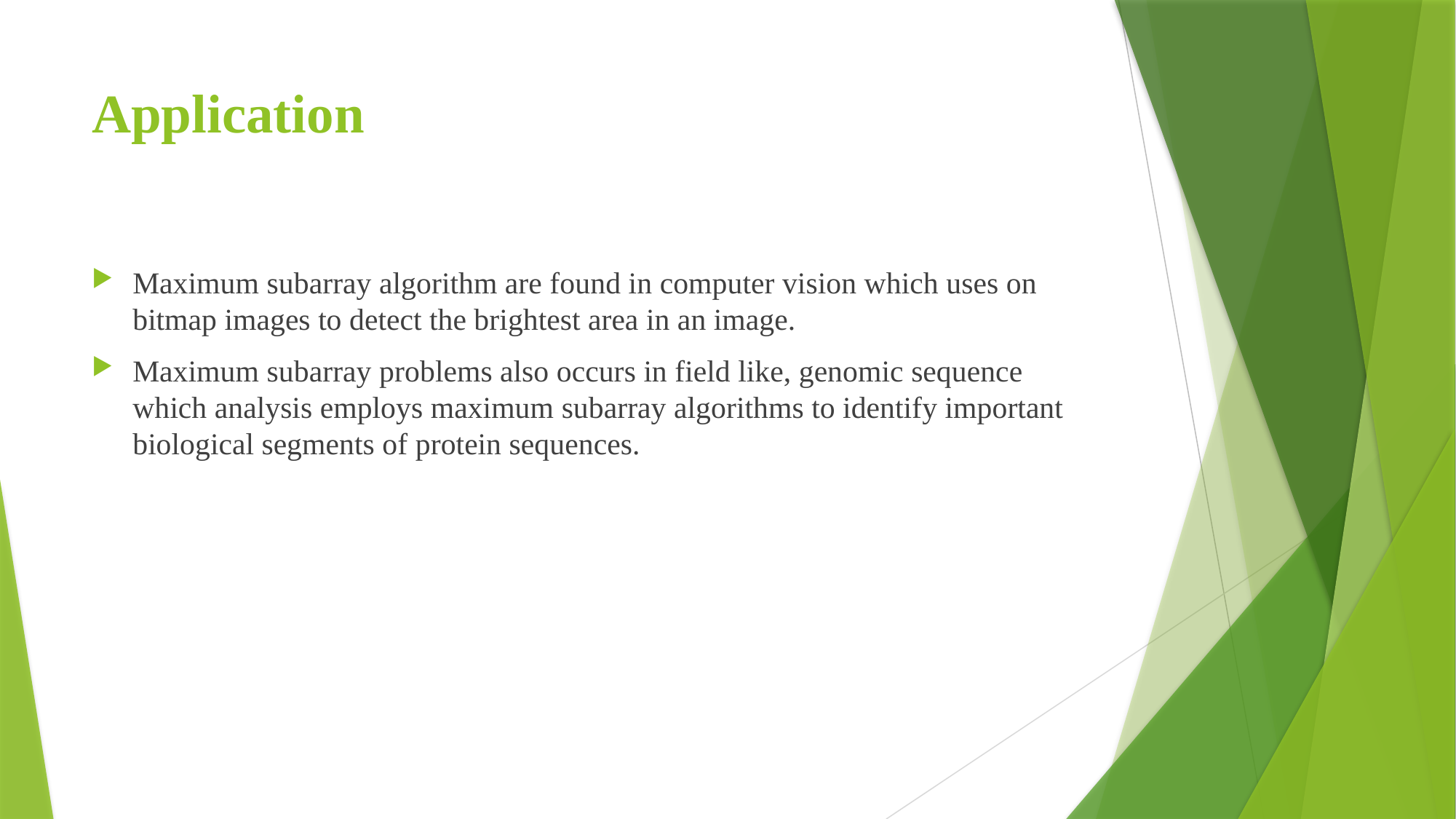

# Application
Maximum subarray algorithm are found in computer vision which uses on bitmap images to detect the brightest area in an image.
Maximum subarray problems also occurs in field like, genomic sequence which analysis employs maximum subarray algorithms to identify important biological segments of protein sequences.